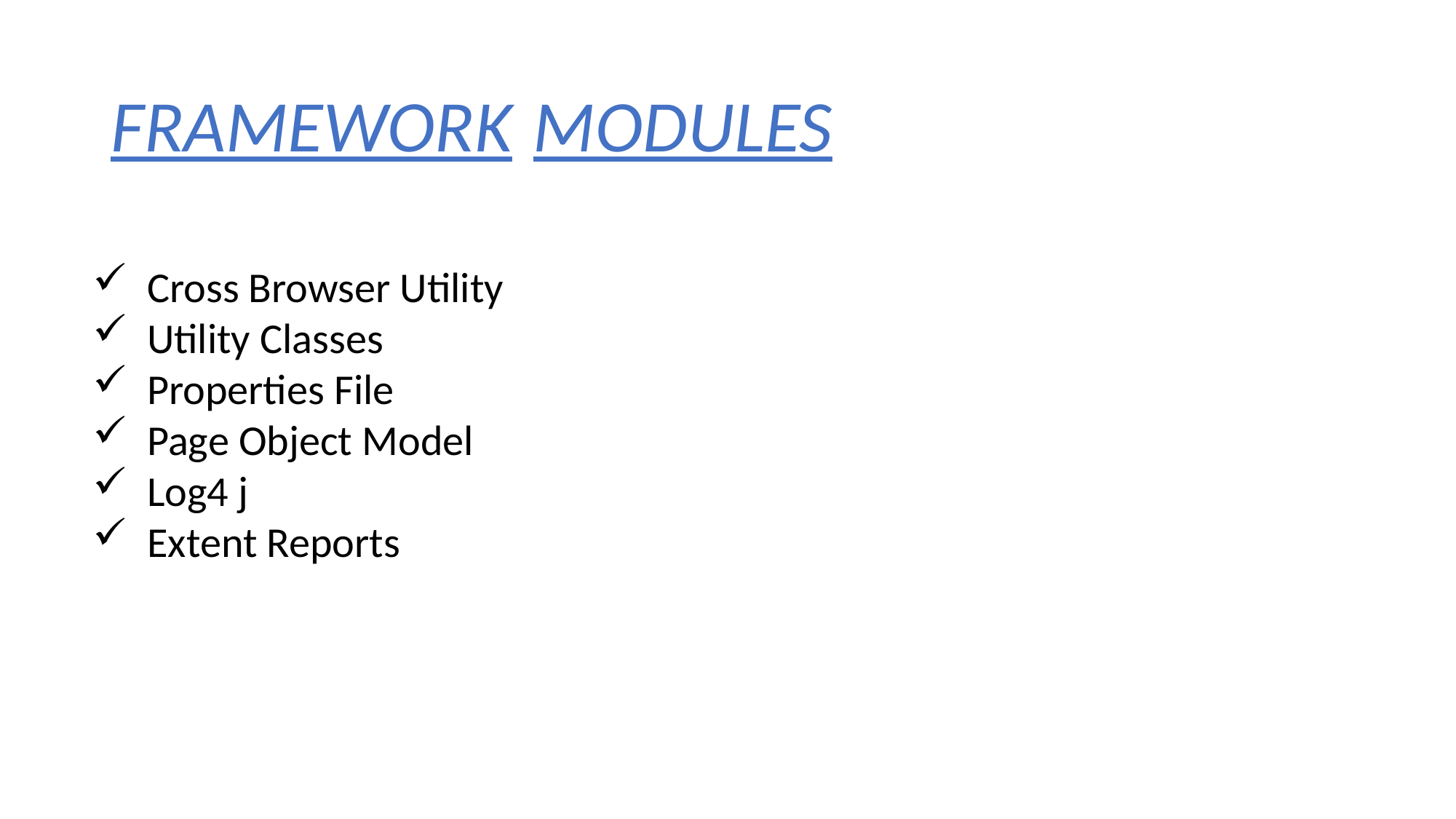

# FRAMEWORK MODULES
Cross Browser Utility
Utility Classes
Properties File
Page Object Model
Log4 j
Extent Reports